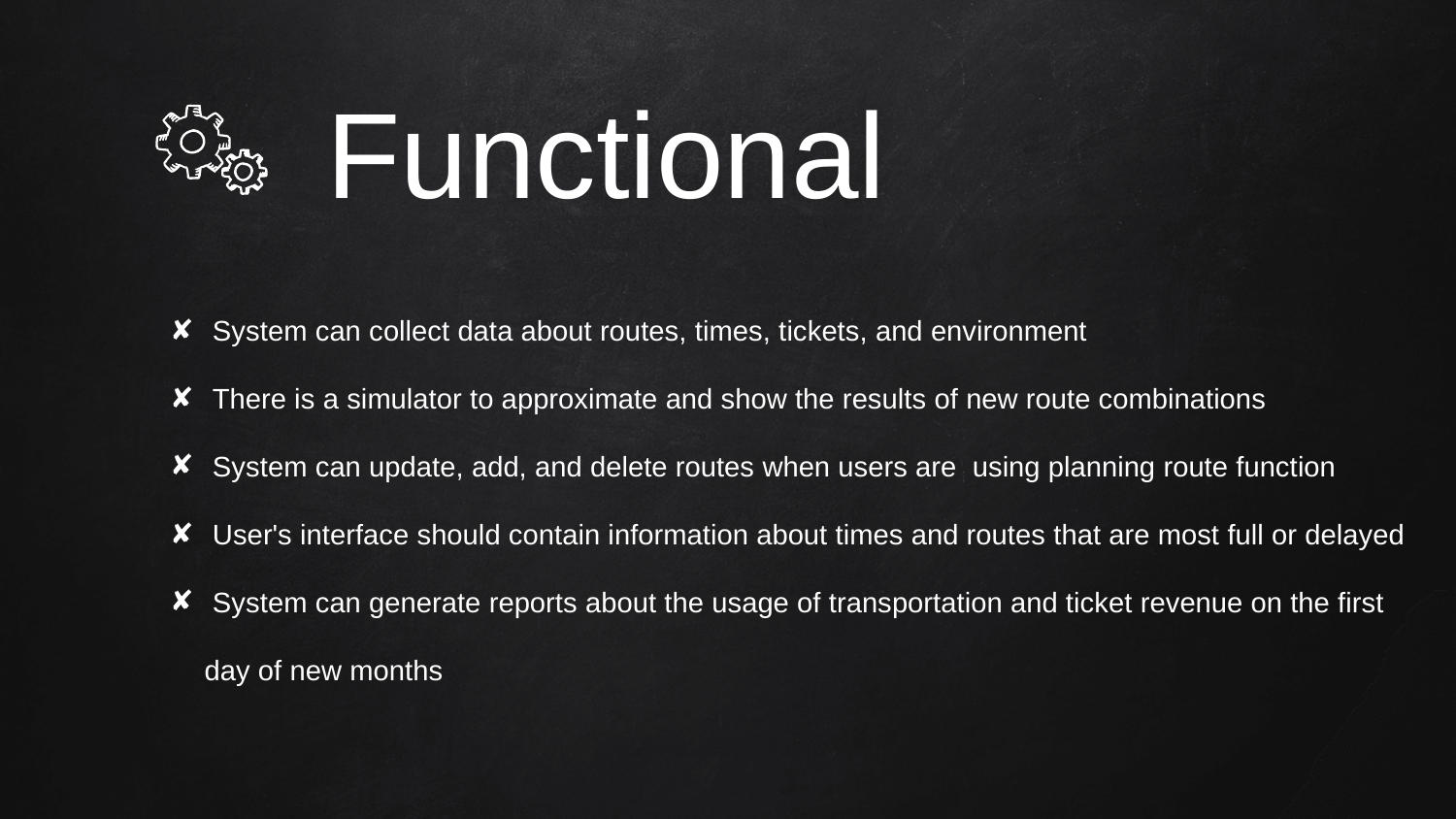

Functional

 System can collect data about routes, times, tickets, and environment
 There is a simulator to approximate and show the results of new route combinations
 System can update, add, and delete routes when users are  using planning route function
 User's interface should contain information about times and routes that are most full or delayed
 System can generate reports about the usage of transportation and ticket revenue on the first day of new months